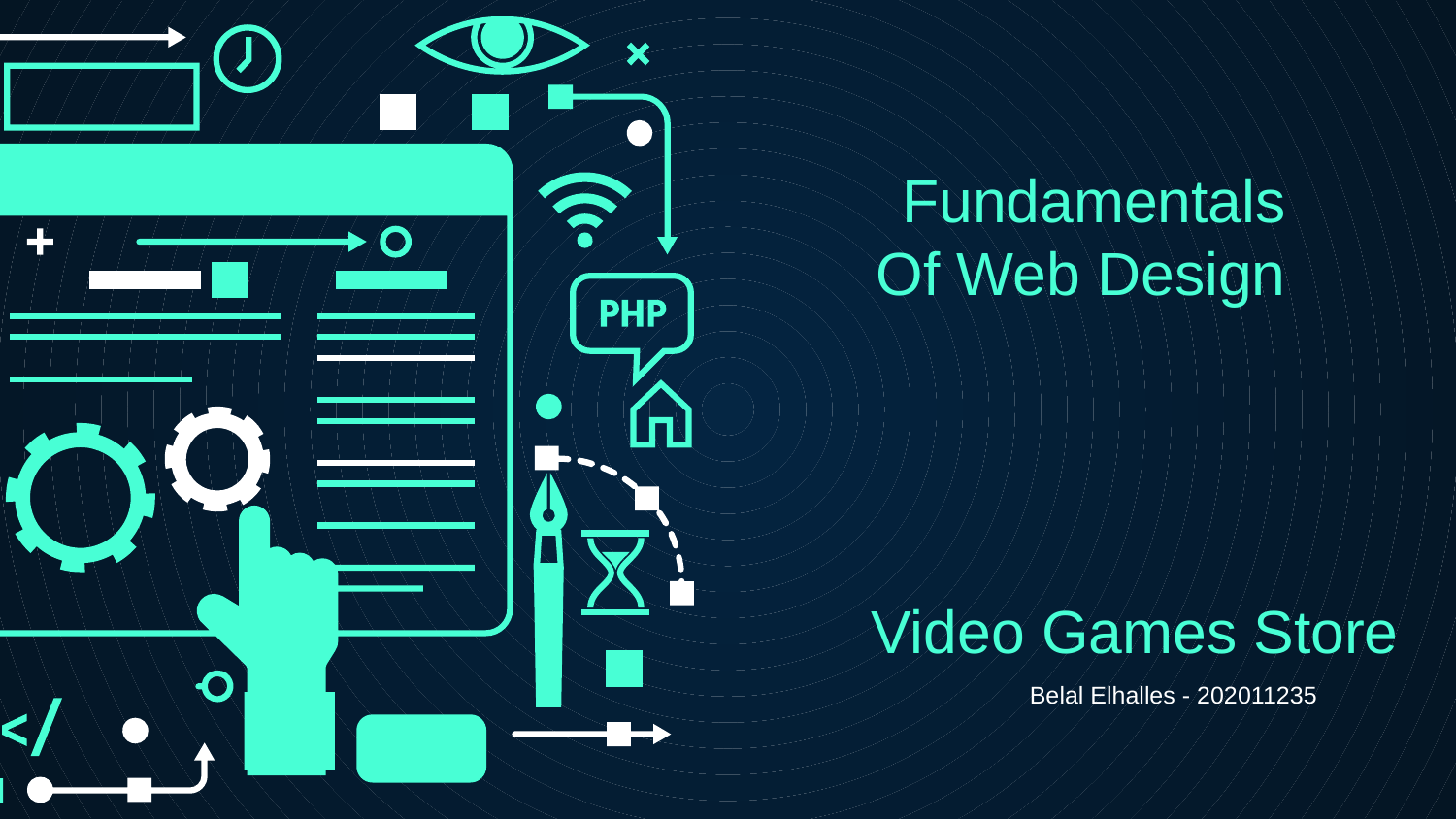

Fundamentals Of Web Design

# Video Games Store

Belal Elhalles - 202011235